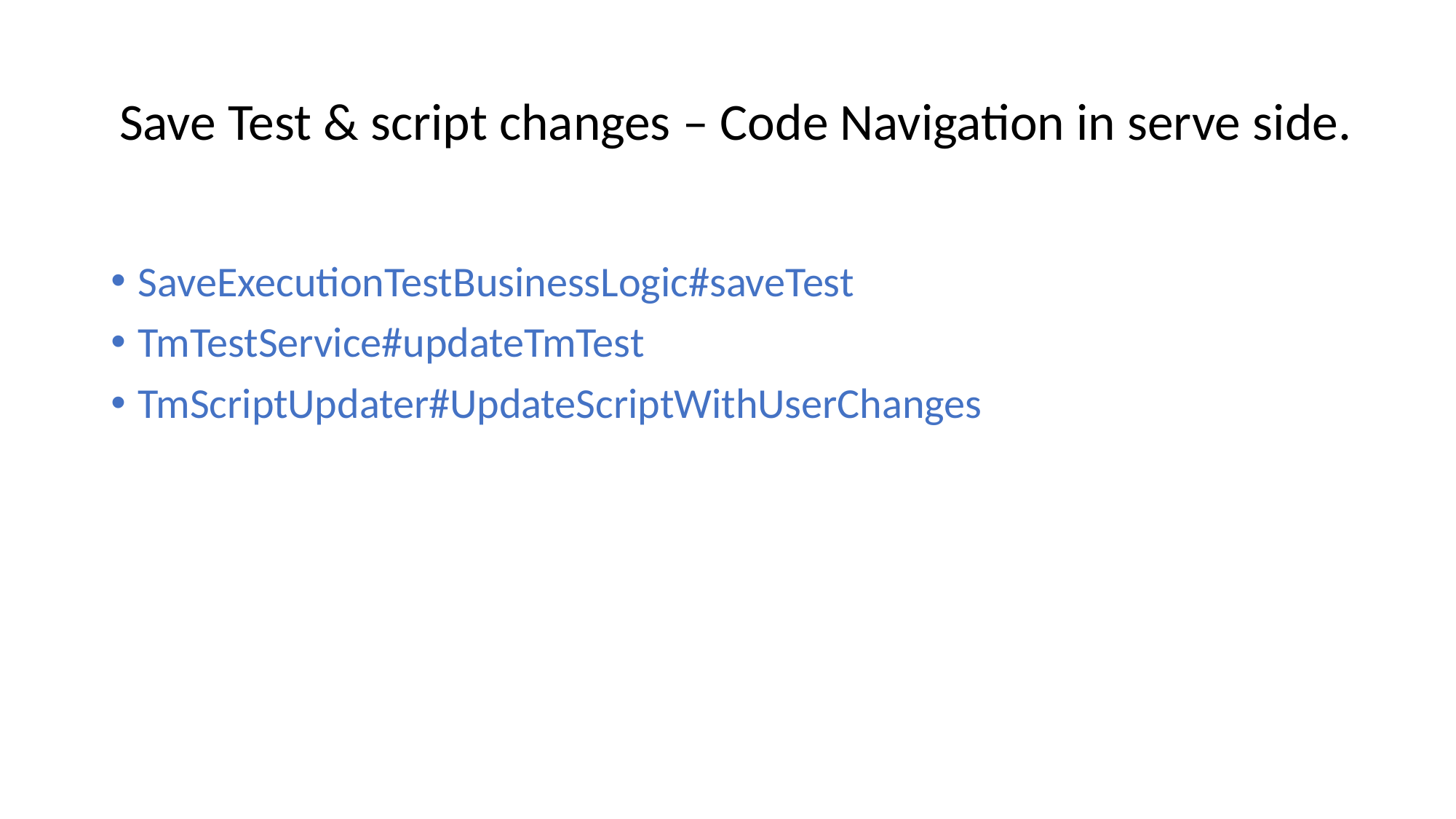

# Save Test & script changes – Code Navigation in serve side.
SaveExecutionTestBusinessLogic#saveTest
TmTestService#updateTmTest
TmScriptUpdater#UpdateScriptWithUserChanges